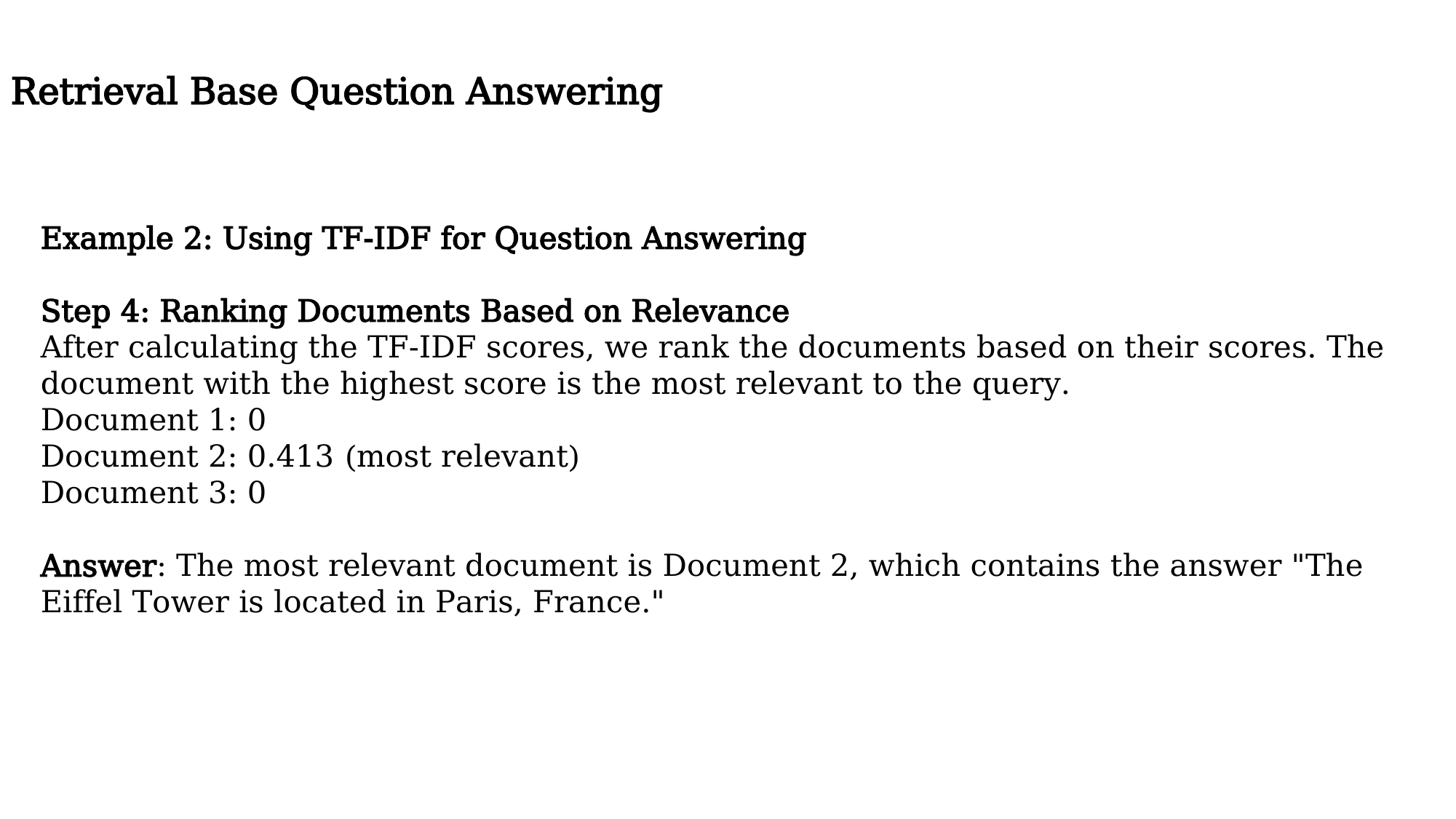

Retrieval Base Question Answering
Example 2: Using TF-IDF for Question Answering

Step 4: Ranking Documents Based on Relevance
After calculating the TF-IDF scores, we rank the documents based on their scores. The document with the highest score is the most relevant to the query.
Document 1: 0
Document 2: 0.413 (most relevant)
Document 3: 0

Answer: The most relevant document is Document 2, which contains the answer "The Eiffel Tower is located in Paris, France."